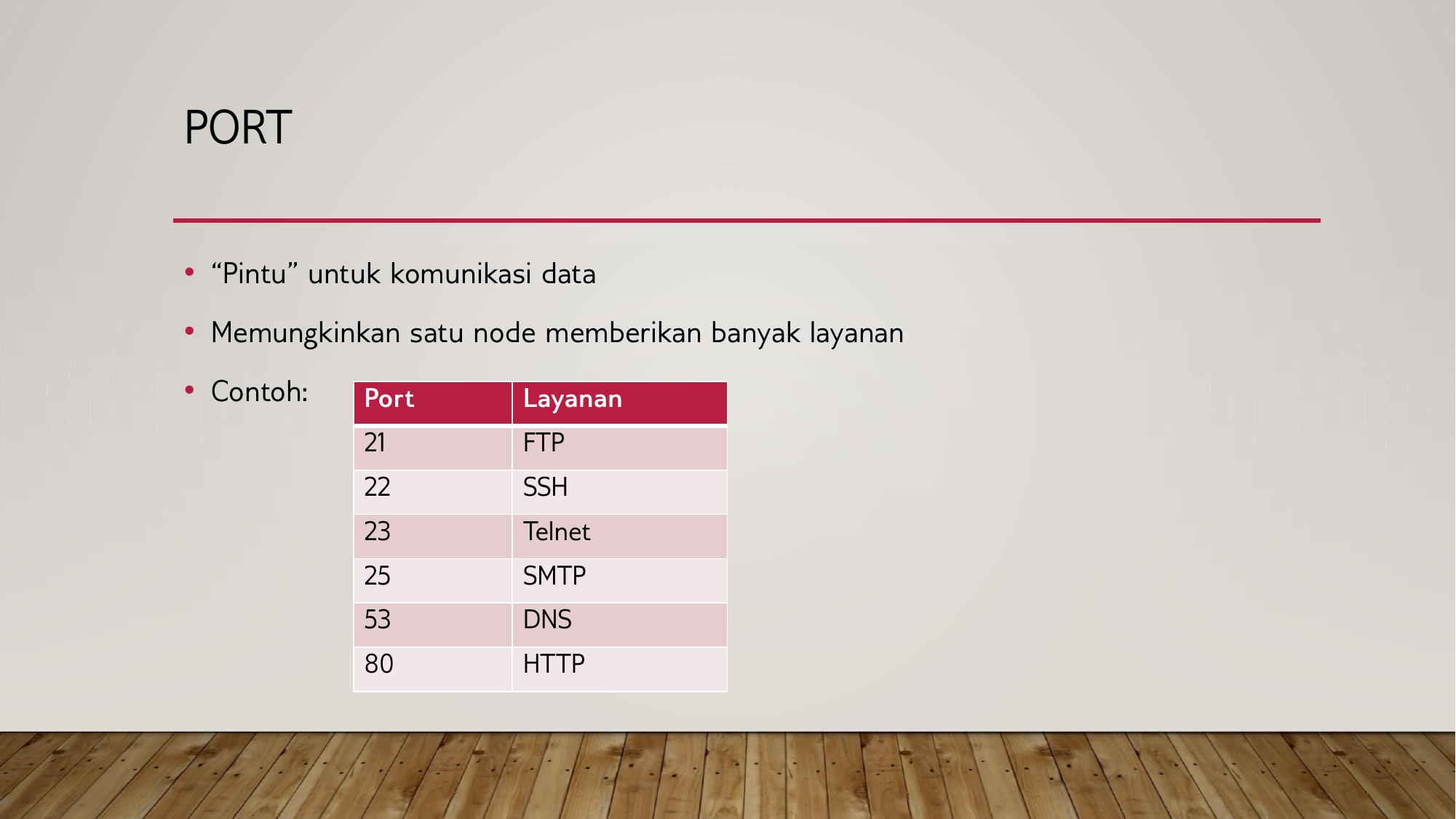

# Port
“Pintu” untuk komunikasi data
Memungkinkan satu node memberikan banyak layanan
Contoh:
| Port | Layanan |
| --- | --- |
| 21 | FTP |
| 22 | SSH |
| 23 | Telnet |
| 25 | SMTP |
| 53 | DNS |
| 80 | HTTP |